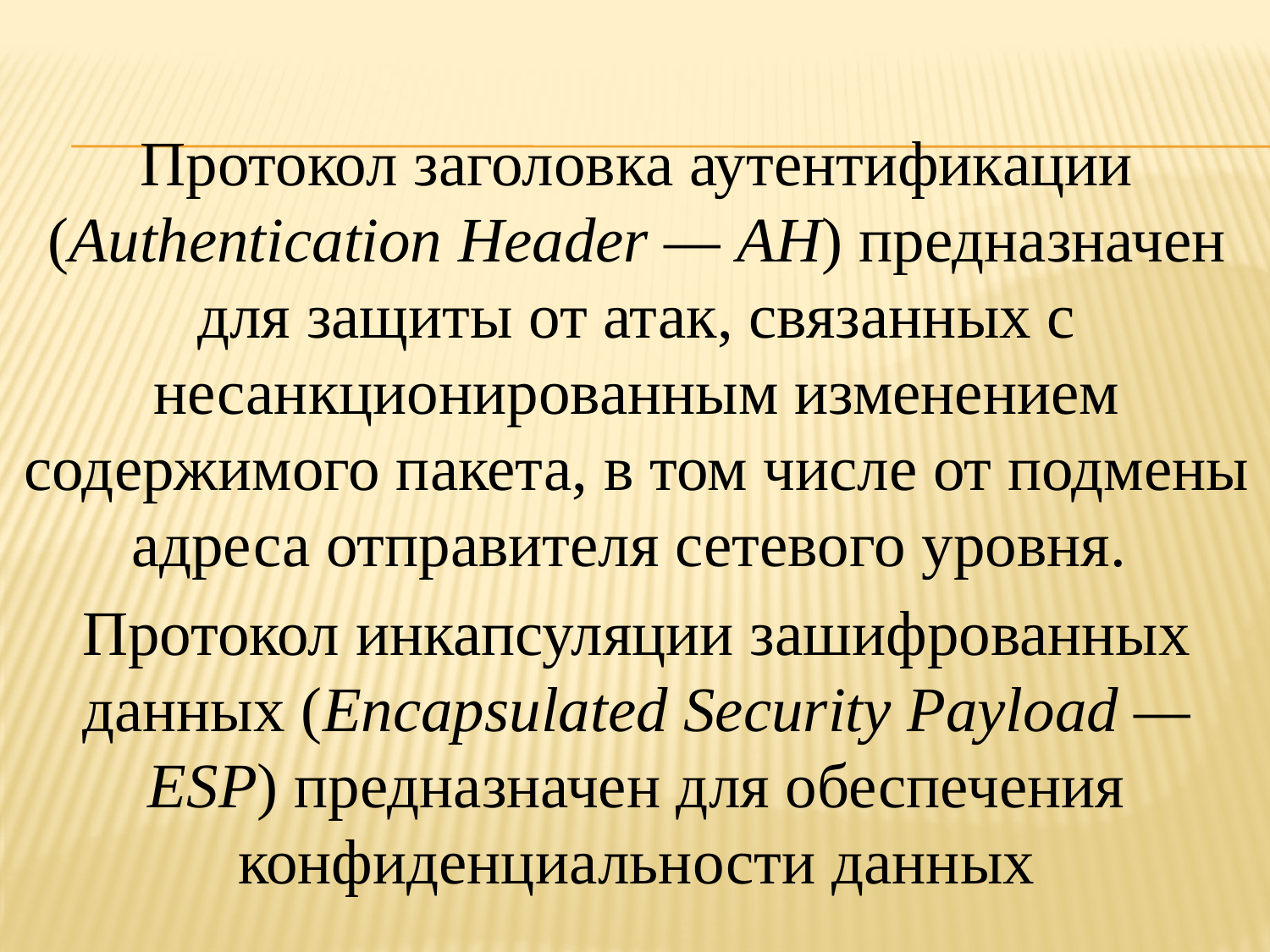

Протокол заголовка аутентификации (Authentication Header — АН) предназначен для защиты от атак, связанных с несанкционированным изменением содержимого пакета, в том числе от подмены адреса отправителя сетевого уровня.
Протокол инкапсуляции зашифрованных данных (Encapsulated Security Payload — ESP) предназначен для обеспечения конфиденциальности данных